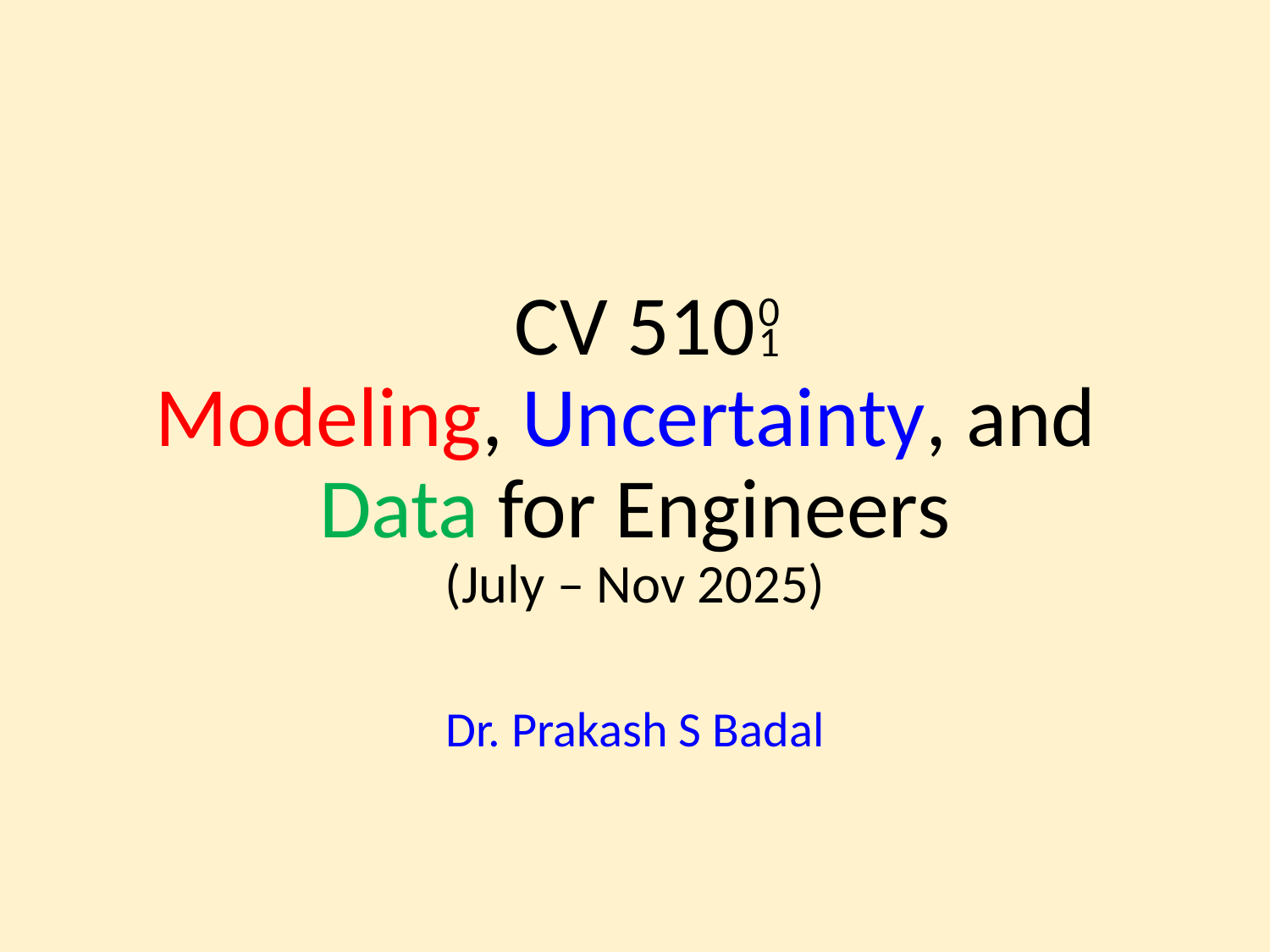

# CV 510 Modeling, Uncertainty, and Data for Engineers (July – Nov 2025)
0
1

Dr. Prakash S Badal